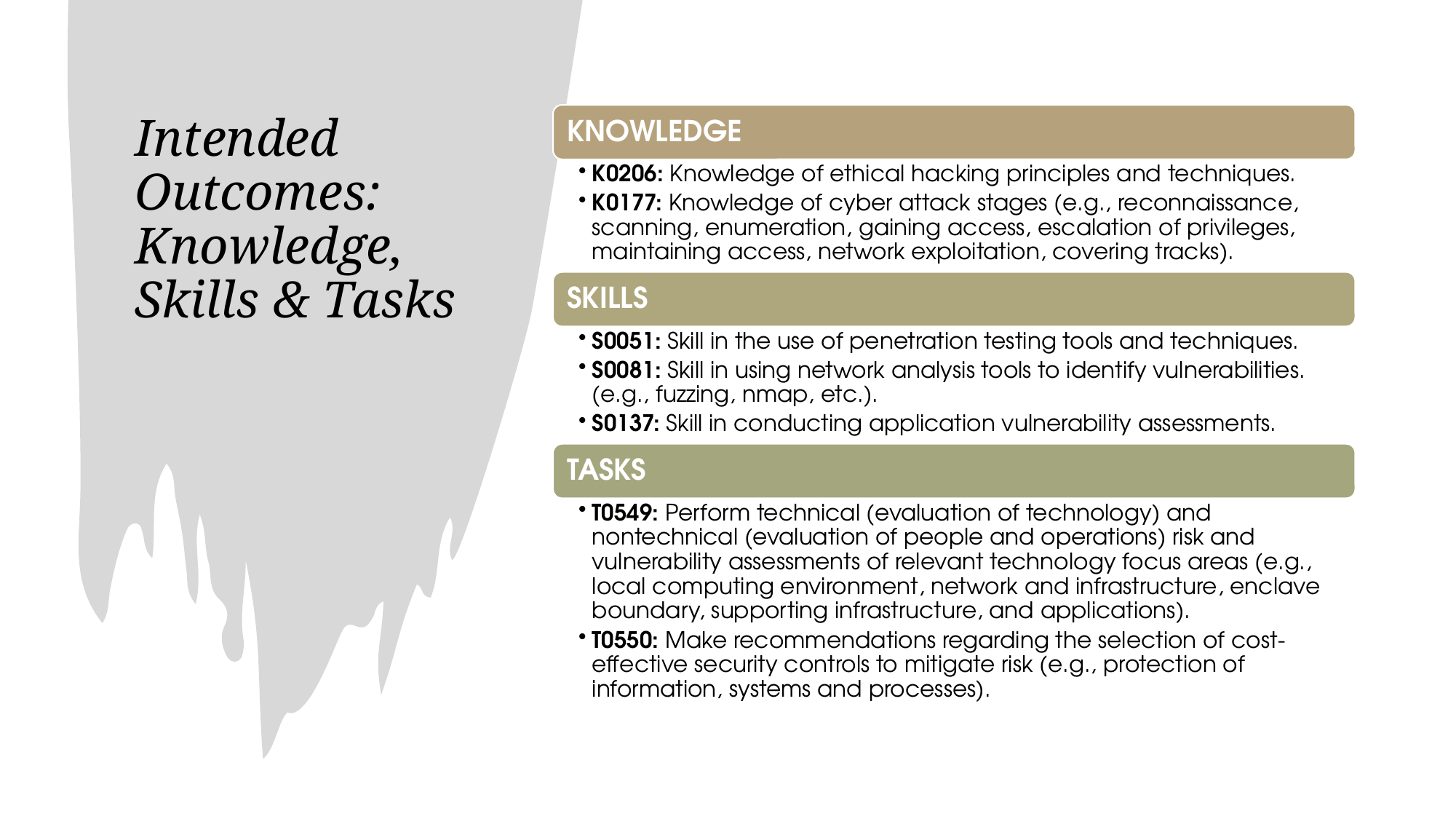

# Intended Outcomes: Knowledge, Skills & Tasks
KNOWLEDGE
K0206: Knowledge of ethical hacking principles and techniques.
K0177: Knowledge of cyber attack stages (e.g., reconnaissance, scanning, enumeration, gaining access, escalation of privileges, maintaining access, network exploitation, covering tracks).
SKILLS
S0051: Skill in the use of penetration testing tools and techniques.
S0081: Skill in using network analysis tools to identify vulnerabilities. (e.g., fuzzing, nmap, etc.).
S0137: Skill in conducting application vulnerability assessments.
TASKS
T0549: Perform technical (evaluation of technology) and nontechnical (evaluation of people and operations) risk and vulnerability assessments of relevant technology focus areas (e.g., local computing environment, network and infrastructure, enclave boundary, supporting infrastructure, and applications).
T0550: Make recommendations regarding the selection of cost-effective security controls to mitigate risk (e.g., protection of information, systems and processes).